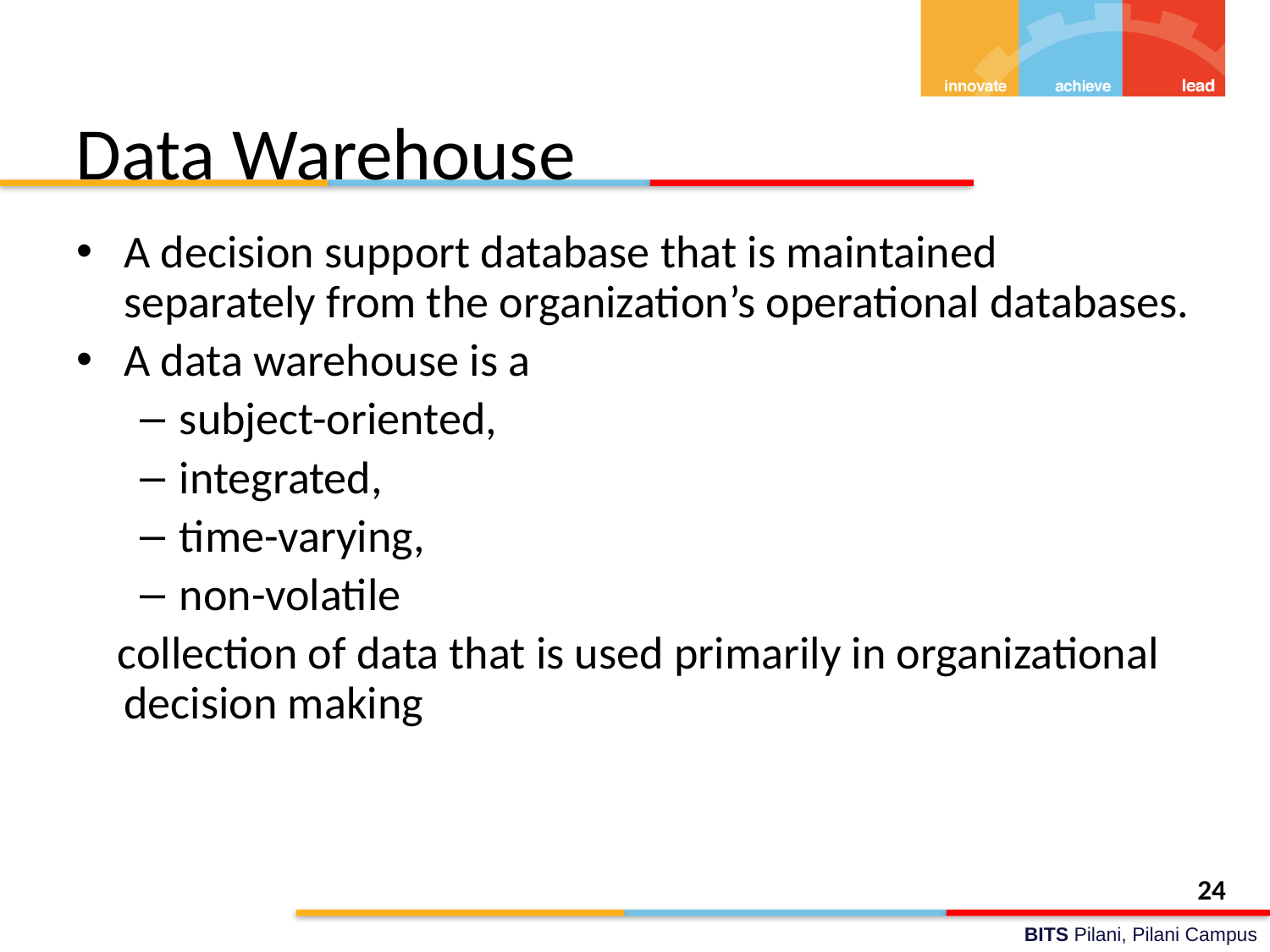

# Data Warehouse
A decision support database that is maintained separately from the organization’s operational databases.
A data warehouse is a
subject-oriented,
integrated,
time-varying,
non-volatile
    collection of data that is used primarily in organizational decision making

24